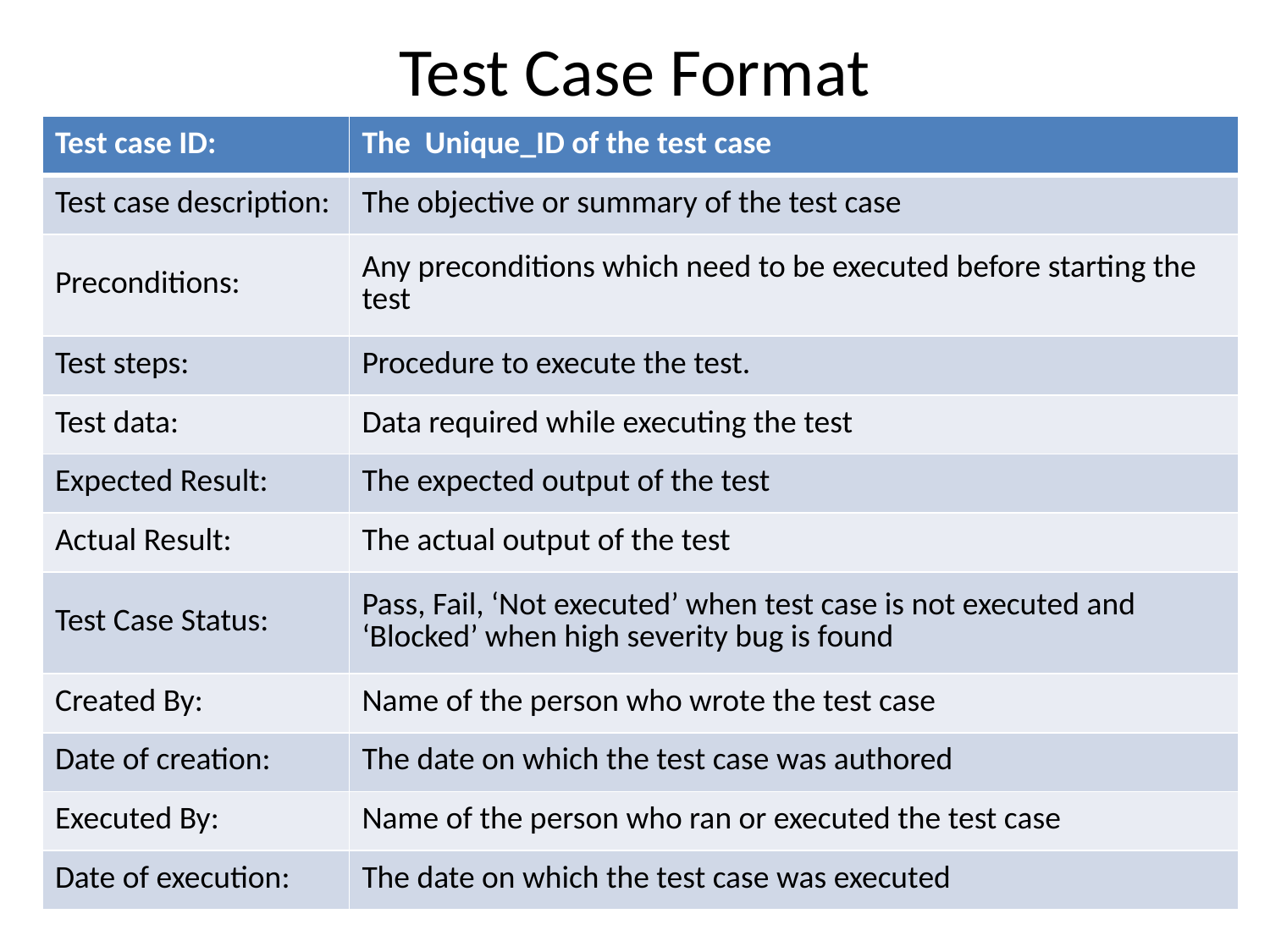

# Test Case Format
| Test case ID: | The Unique\_ID of the test case |
| --- | --- |
| Test case description: | The objective or summary of the test case |
| Preconditions: | Any preconditions which need to be executed before starting the test |
| Test steps: | Procedure to execute the test. |
| Test data: | Data required while executing the test |
| Expected Result: | The expected output of the test |
| Actual Result: | The actual output of the test |
| Test Case Status: | Pass, Fail, ‘Not executed’ when test case is not executed and ‘Blocked’ when high severity bug is found |
| Created By: | Name of the person who wrote the test case |
| Date of creation: | The date on which the test case was authored |
| Executed By: | Name of the person who ran or executed the test case |
| Date of execution: | The date on which the test case was executed |